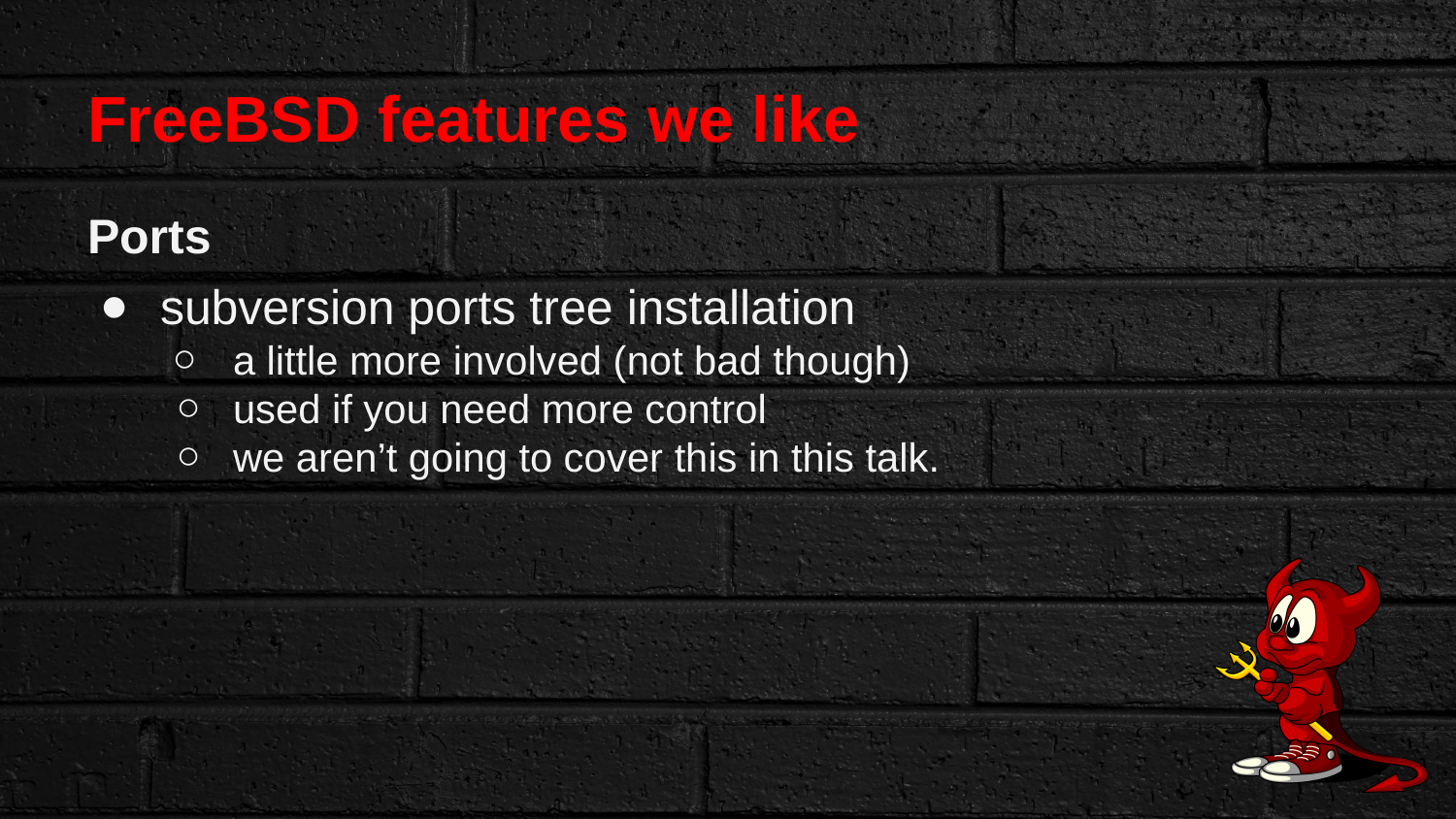

# FreeBSD features we like
Ports
subversion ports tree installation
a little more involved (not bad though)
used if you need more control
we aren’t going to cover this in this talk.